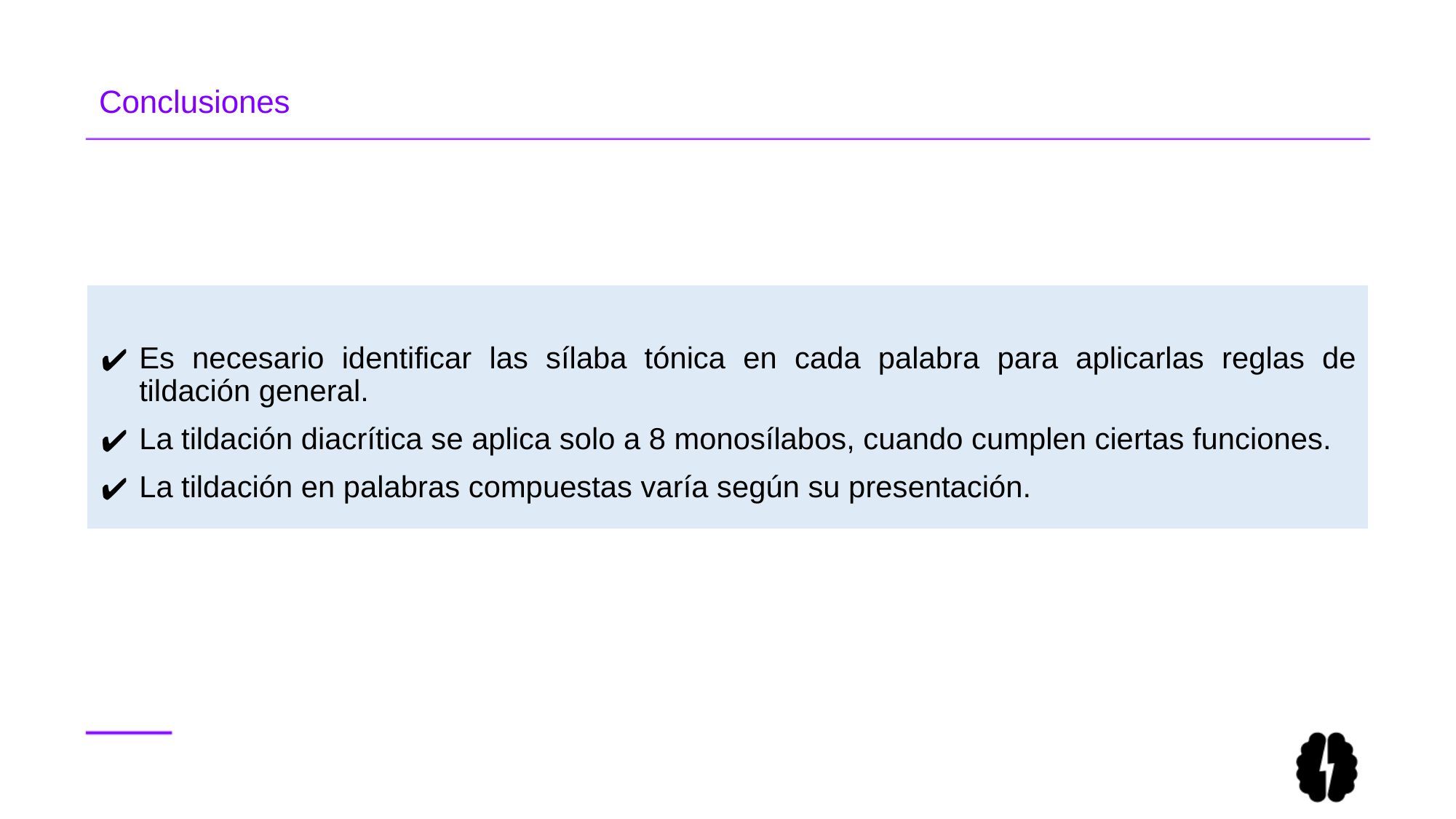

# Conclusiones

Es necesario identificar las sílaba tónica en cada palabra para aplicarlas reglas de tildación general.
La tildación diacrítica se aplica solo a 8 monosílabos, cuando cumplen ciertas funciones.
La tildación en palabras compuestas varía según su presentación.